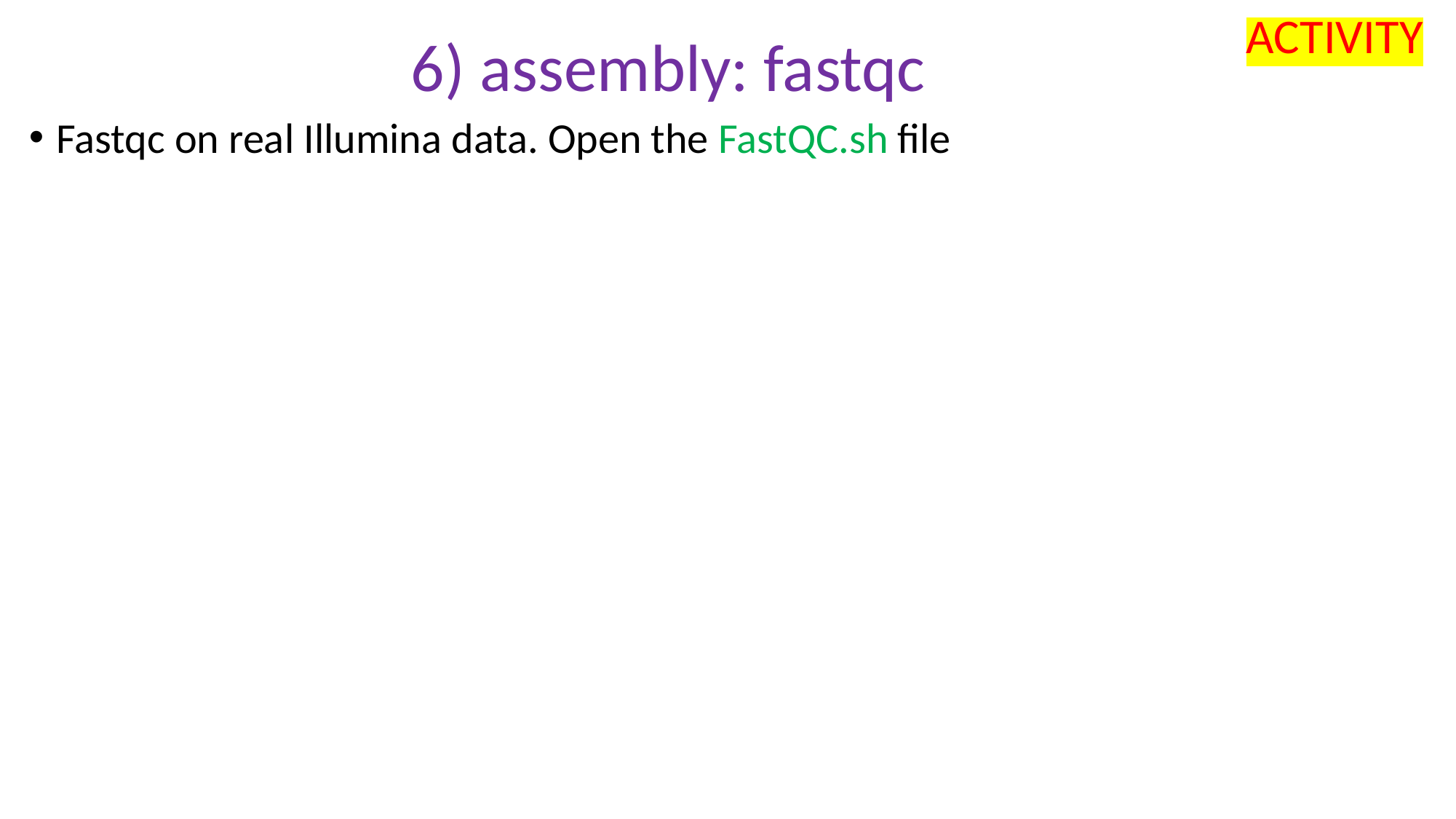

ACTIVITY
# 6) assembly: fastqc
Fastqc on real Illumina data. Open the FastQC.sh file